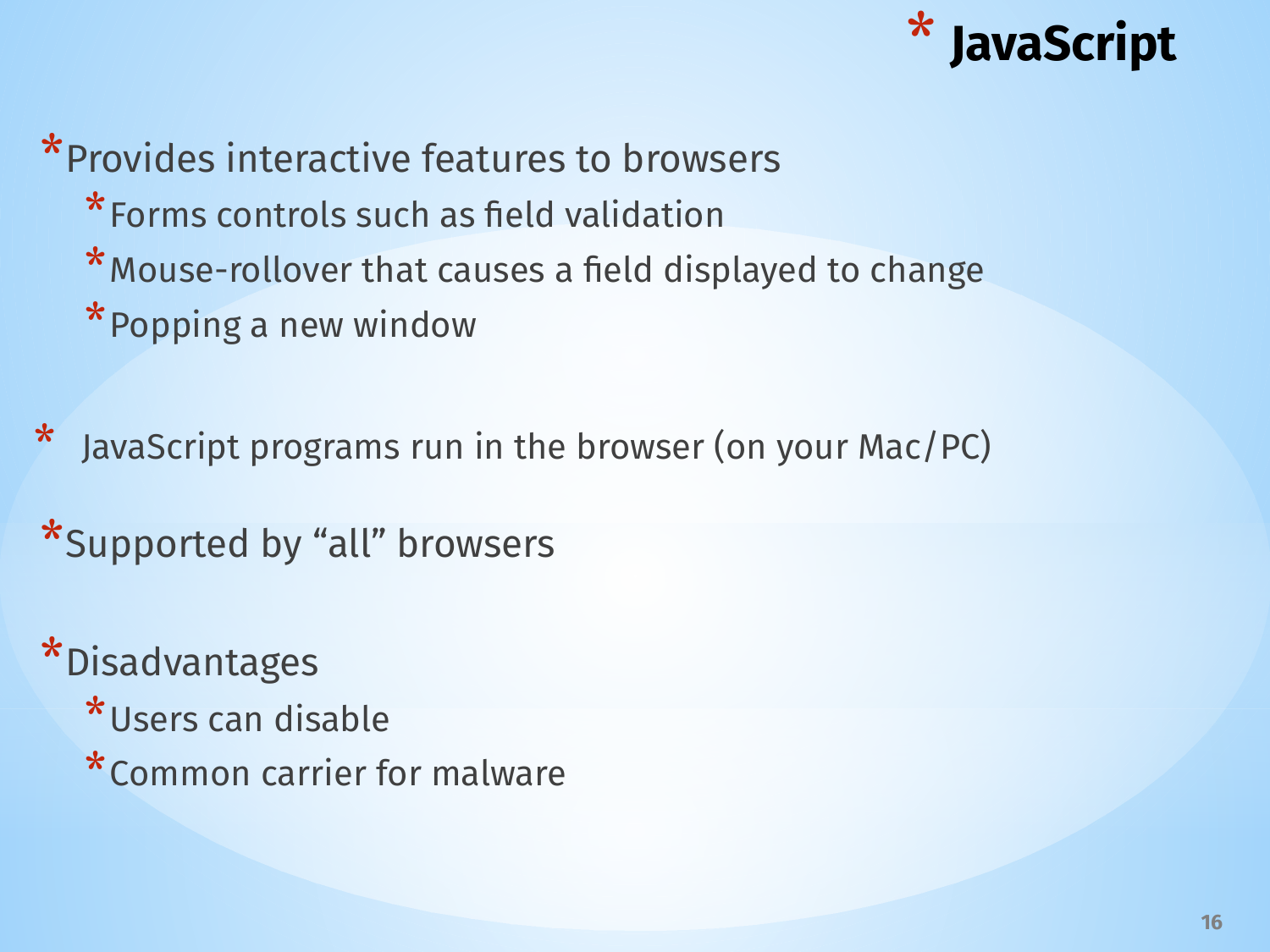

# JavaScript
Provides interactive features to browsers
Forms controls such as field validation
Mouse-rollover that causes a field displayed to change
Popping a new window

JavaScript programs run in the browser (on your Mac/PC)

Supported by “all” browsers

Disadvantages
Users can disable
Common carrier for malware

16